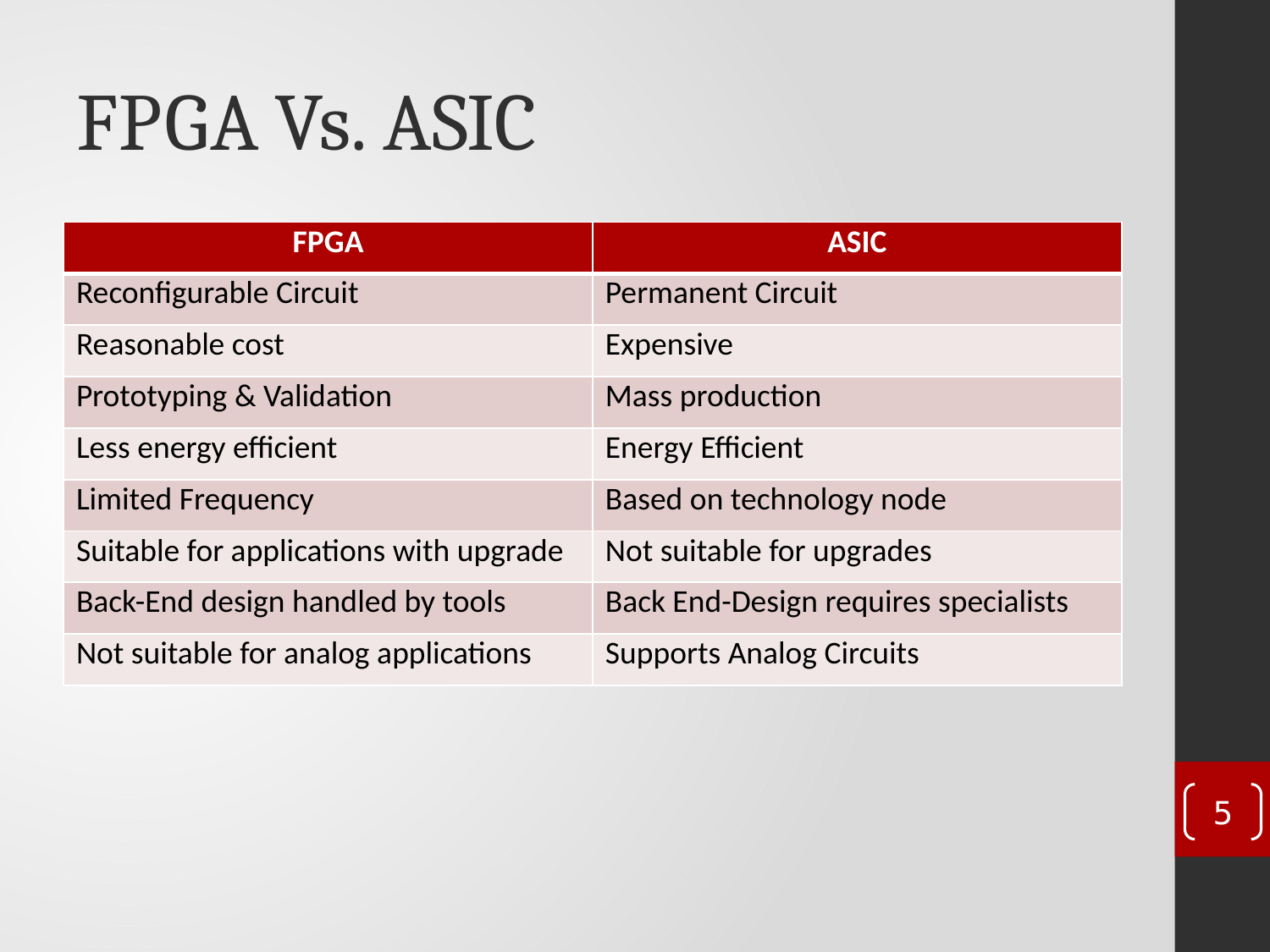

# FPGA Vs. ASIC
| FPGA | ASIC |
| --- | --- |
| Reconfigurable Circuit | Permanent Circuit |
| Reasonable cost | Expensive |
| Prototyping & Validation | Mass production |
| Less energy efficient | Energy Efficient |
| Limited Frequency | Based on technology node |
| Suitable for applications with upgrade | Not suitable for upgrades |
| Back-End design handled by tools | Back End-Design requires specialists |
| Not suitable for analog applications | Supports Analog Circuits |
5